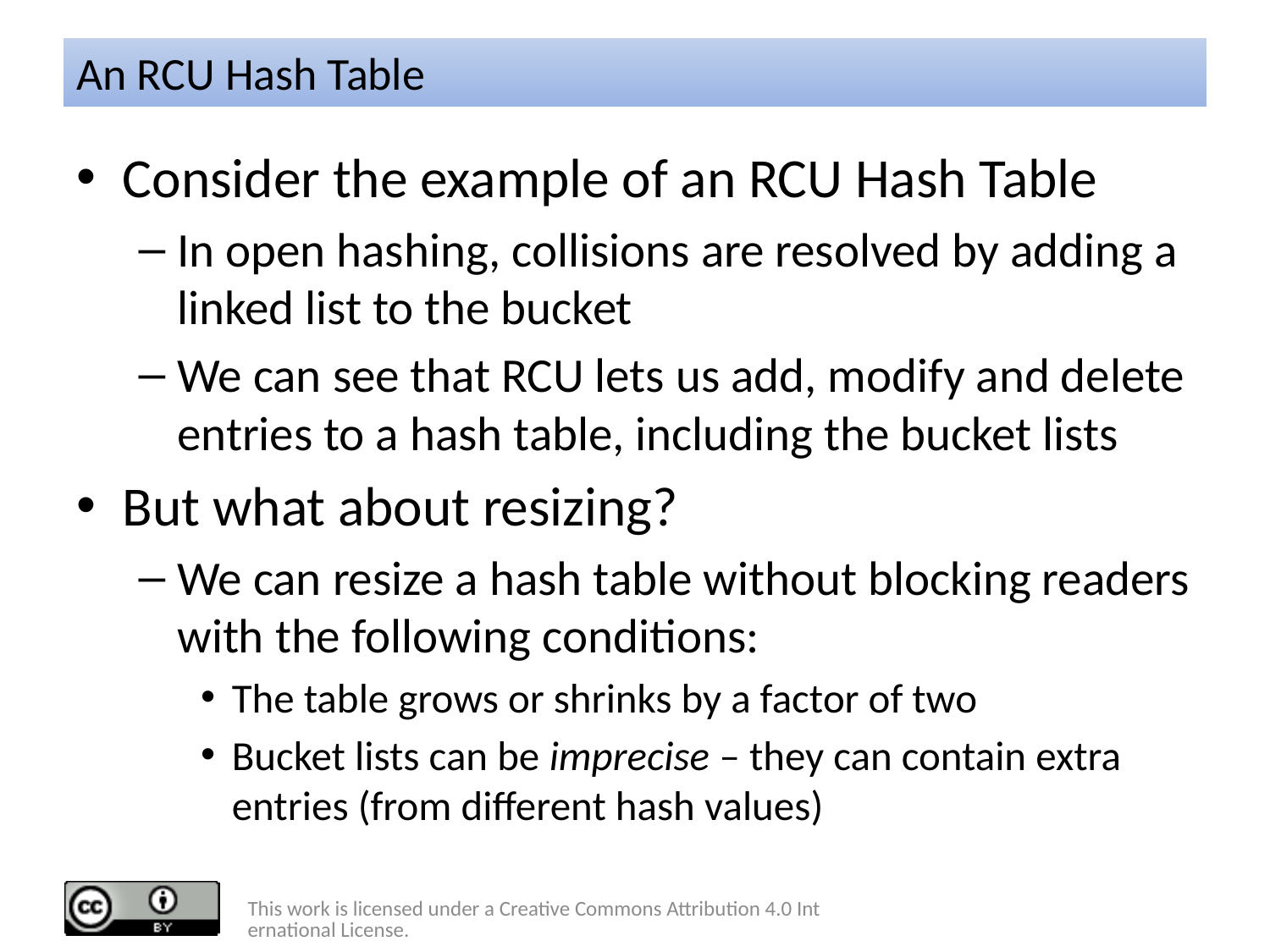

# An RCU Hash Table
Consider the example of an RCU Hash Table
In open hashing, collisions are resolved by adding a linked list to the bucket
We can see that RCU lets us add, modify and delete entries to a hash table, including the bucket lists
But what about resizing?
We can resize a hash table without blocking readers with the following conditions:
The table grows or shrinks by a factor of two
Bucket lists can be imprecise – they can contain extra entries (from different hash values)

This work is licensed under a Creative Commons Attribution 4.0 International License.